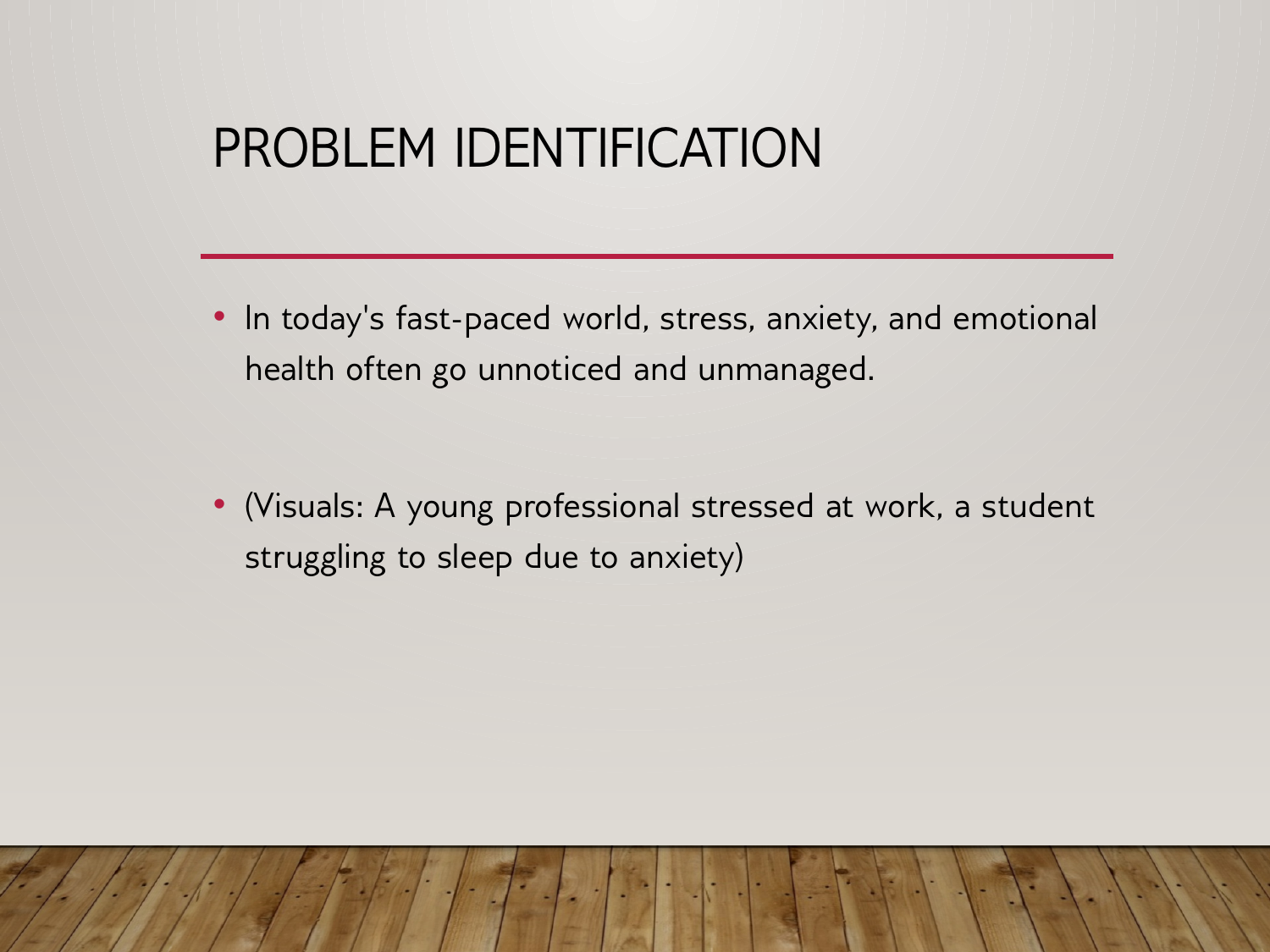

# Problem Identification
In today's fast-paced world, stress, anxiety, and emotional health often go unnoticed and unmanaged.

(Visuals: A young professional stressed at work, a student struggling to sleep due to anxiety)